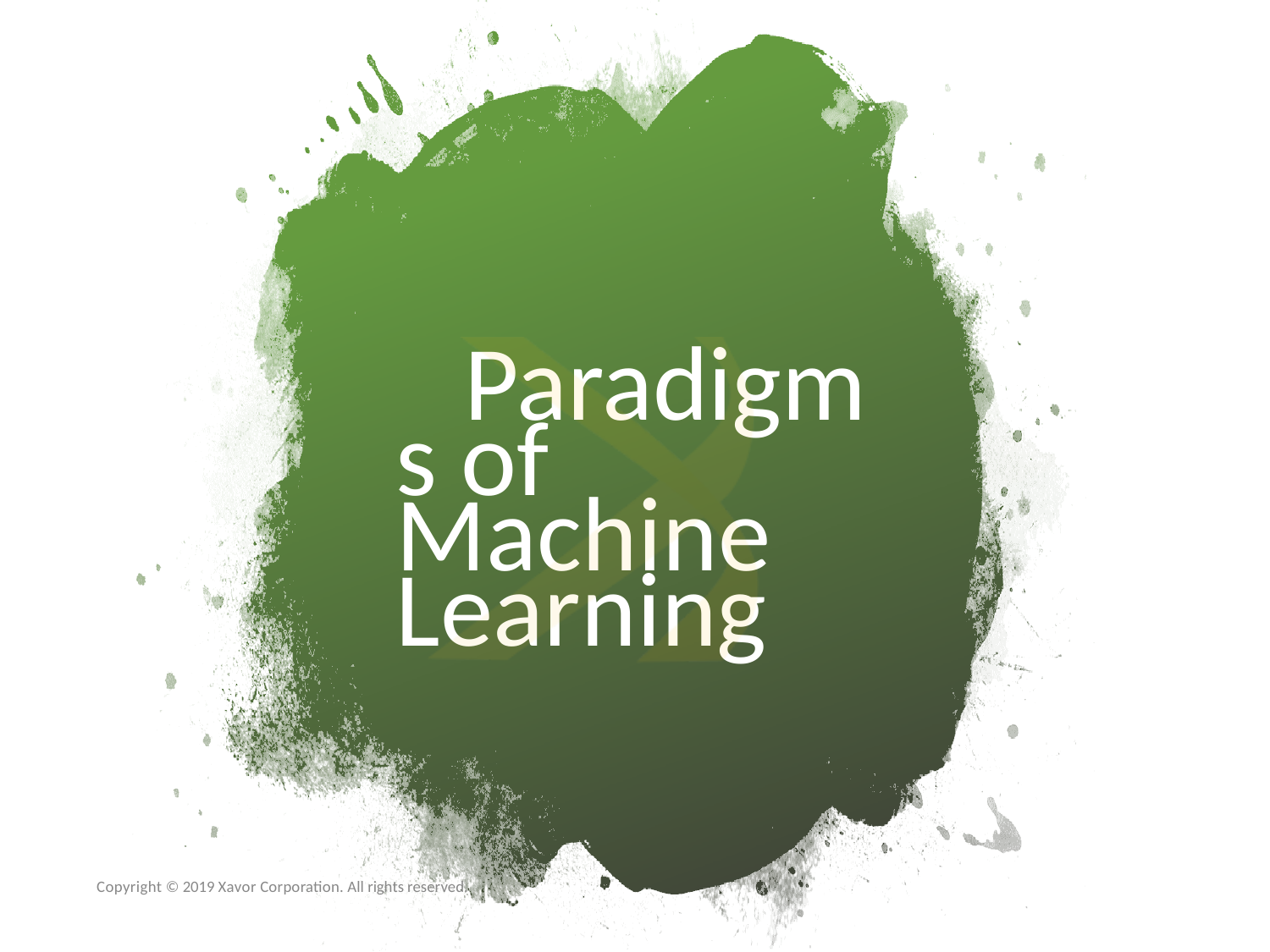

# Paradigms of  Machine Learning
Copyright © 2019 Xavor Corporation. All rights reserved.